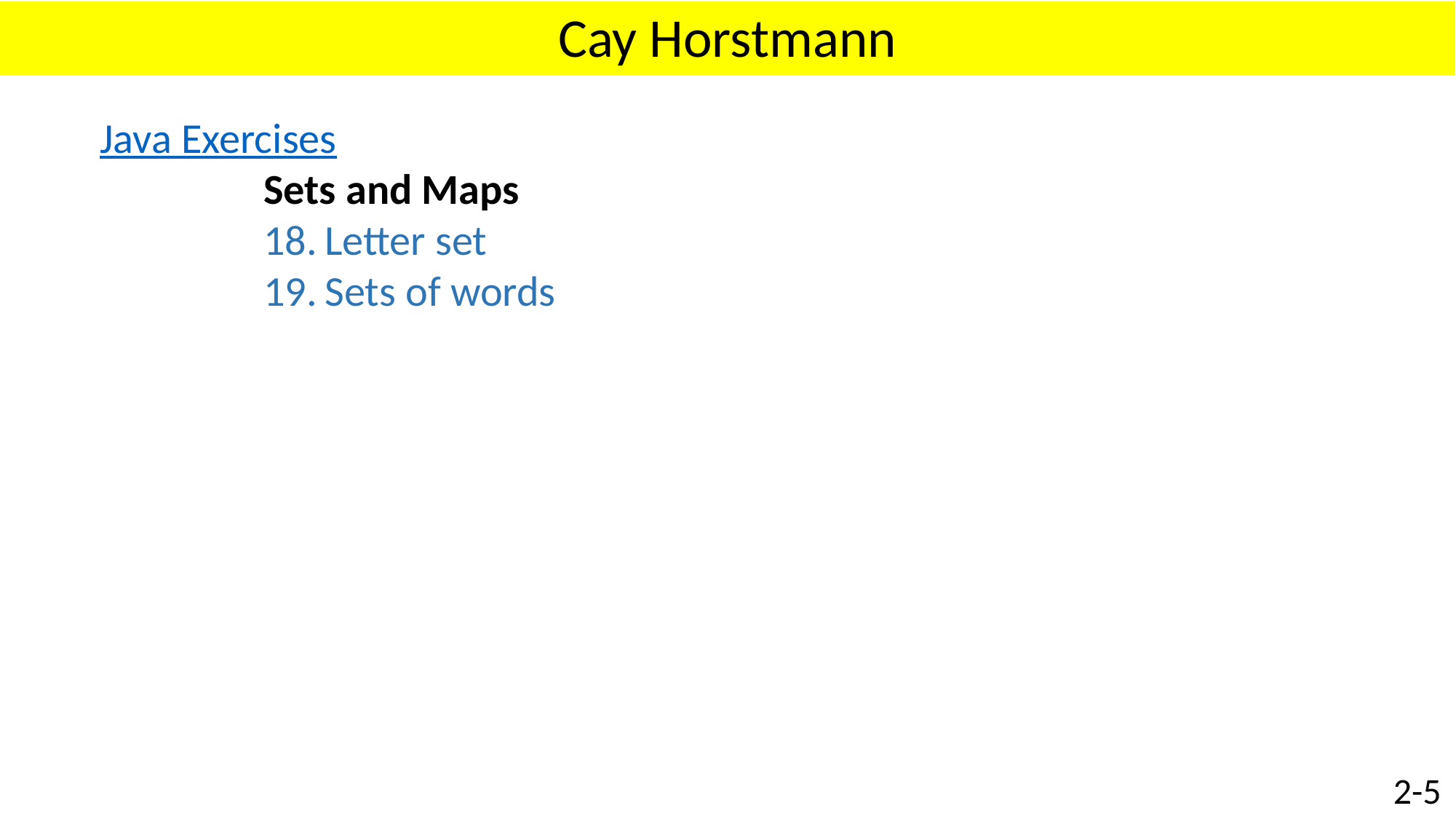

# Cay Horstmann
Java Exercises
Sets and Maps
Letter set
Sets of words

2-5